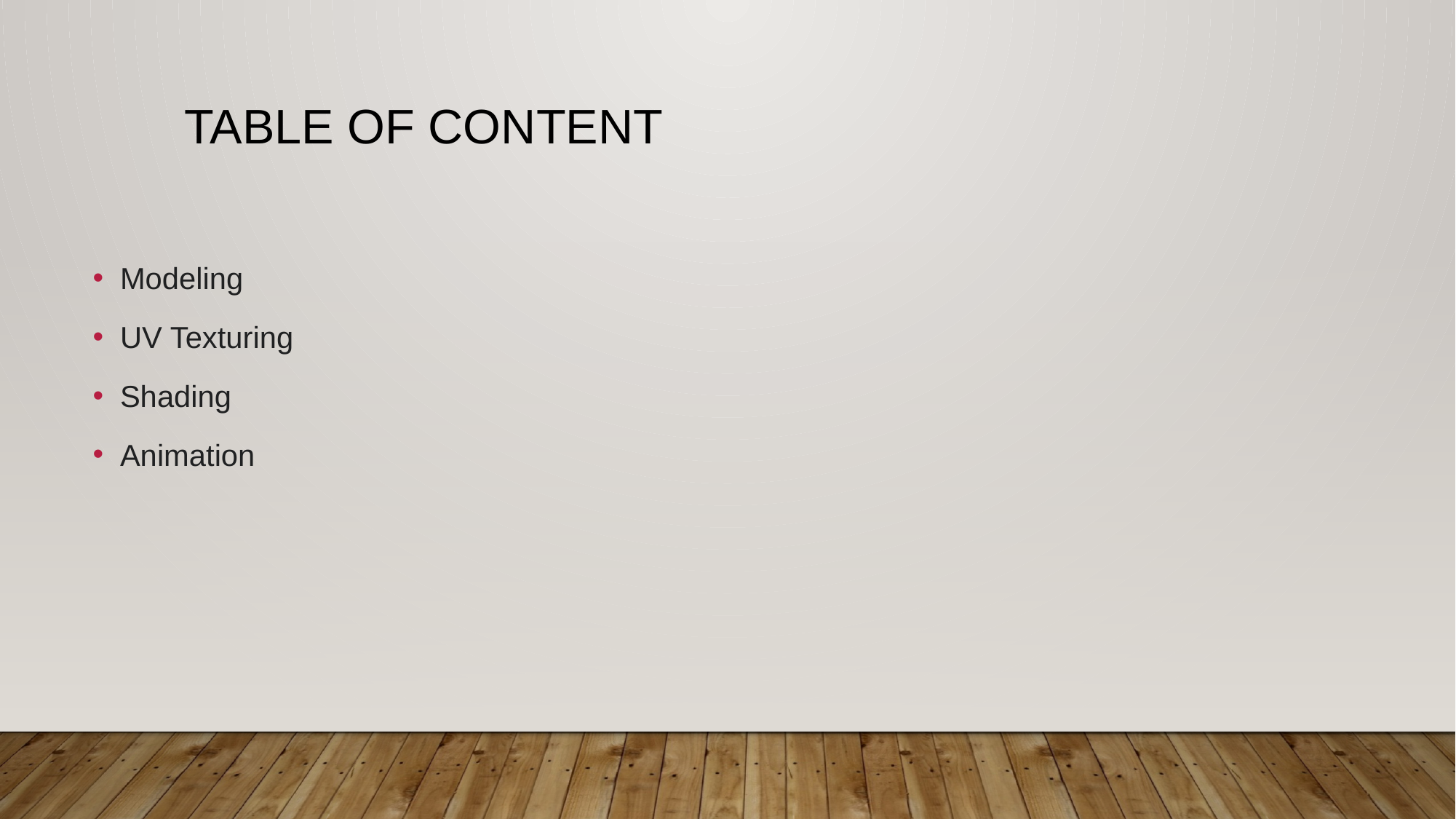

# Table of content
Modeling
UV Texturing
Shading
Animation